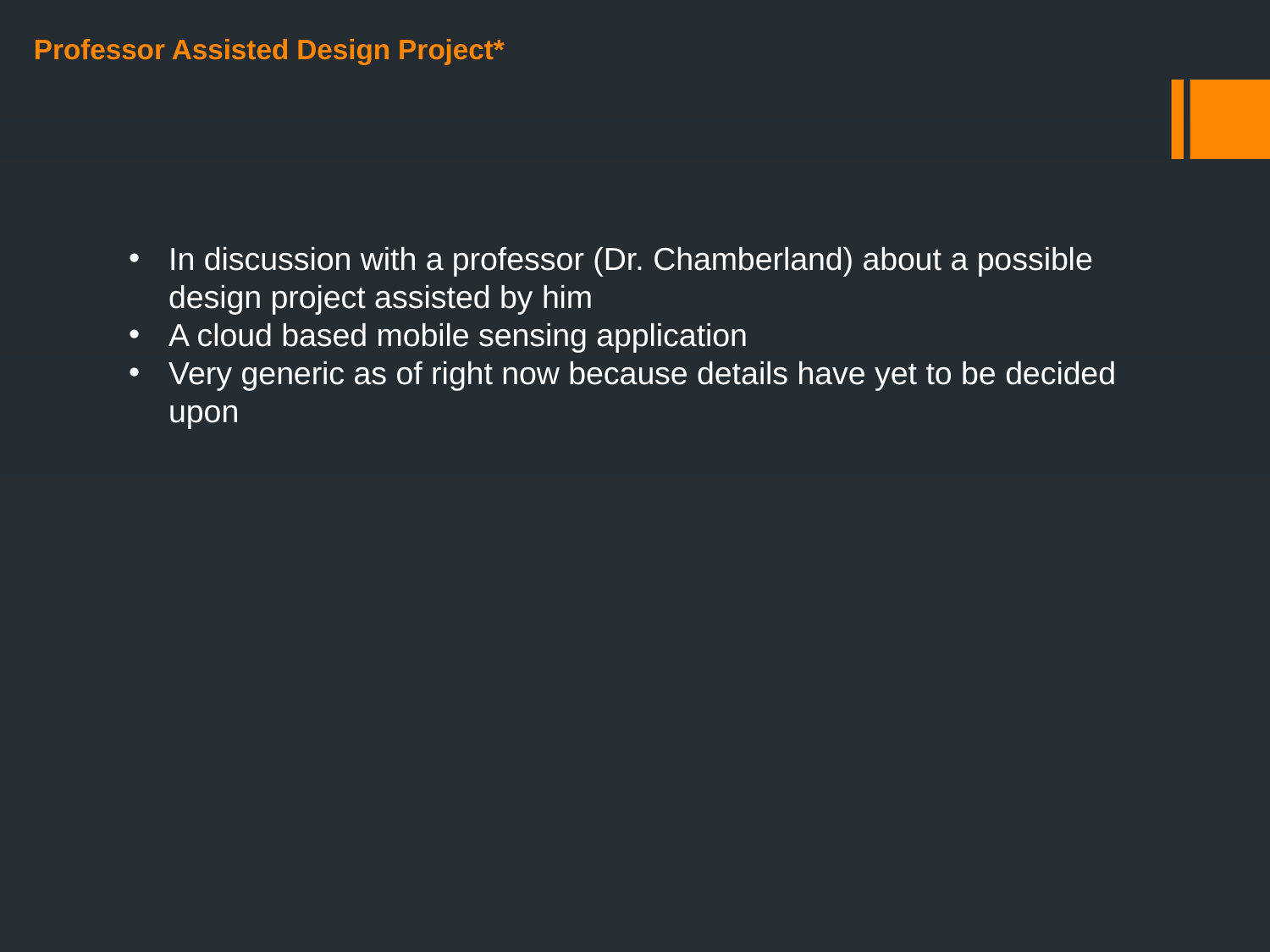

# Professor Assisted Design Project*
In discussion with a professor (Dr. Chamberland) about a possible design project assisted by him
A cloud based mobile sensing application
Very generic as of right now because details have yet to be decided upon